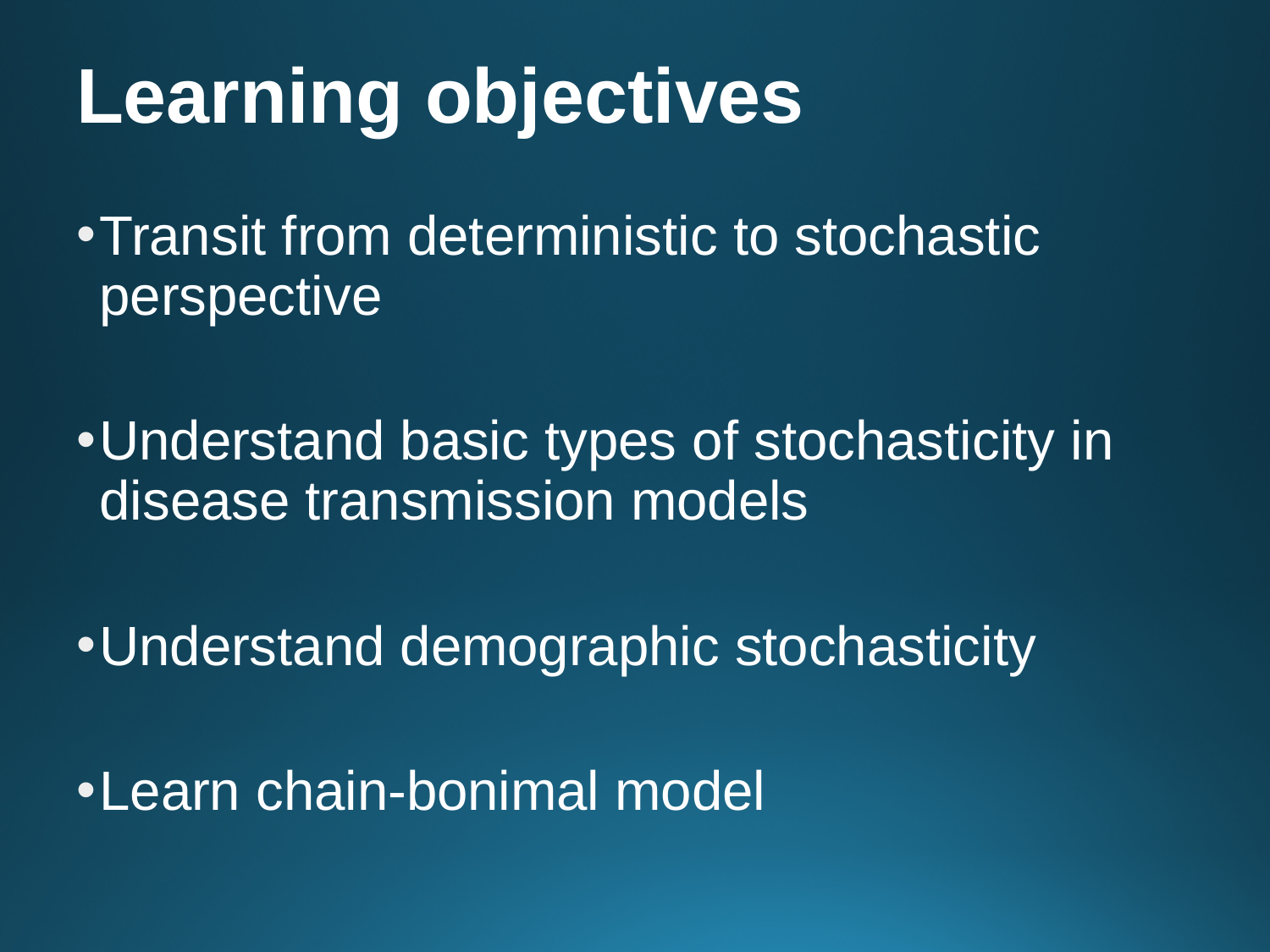

# Learning objectives
Transit from deterministic to stochastic perspective

Understand basic types of stochasticity in disease transmission models

Understand demographic stochasticity

Learn chain-bonimal model